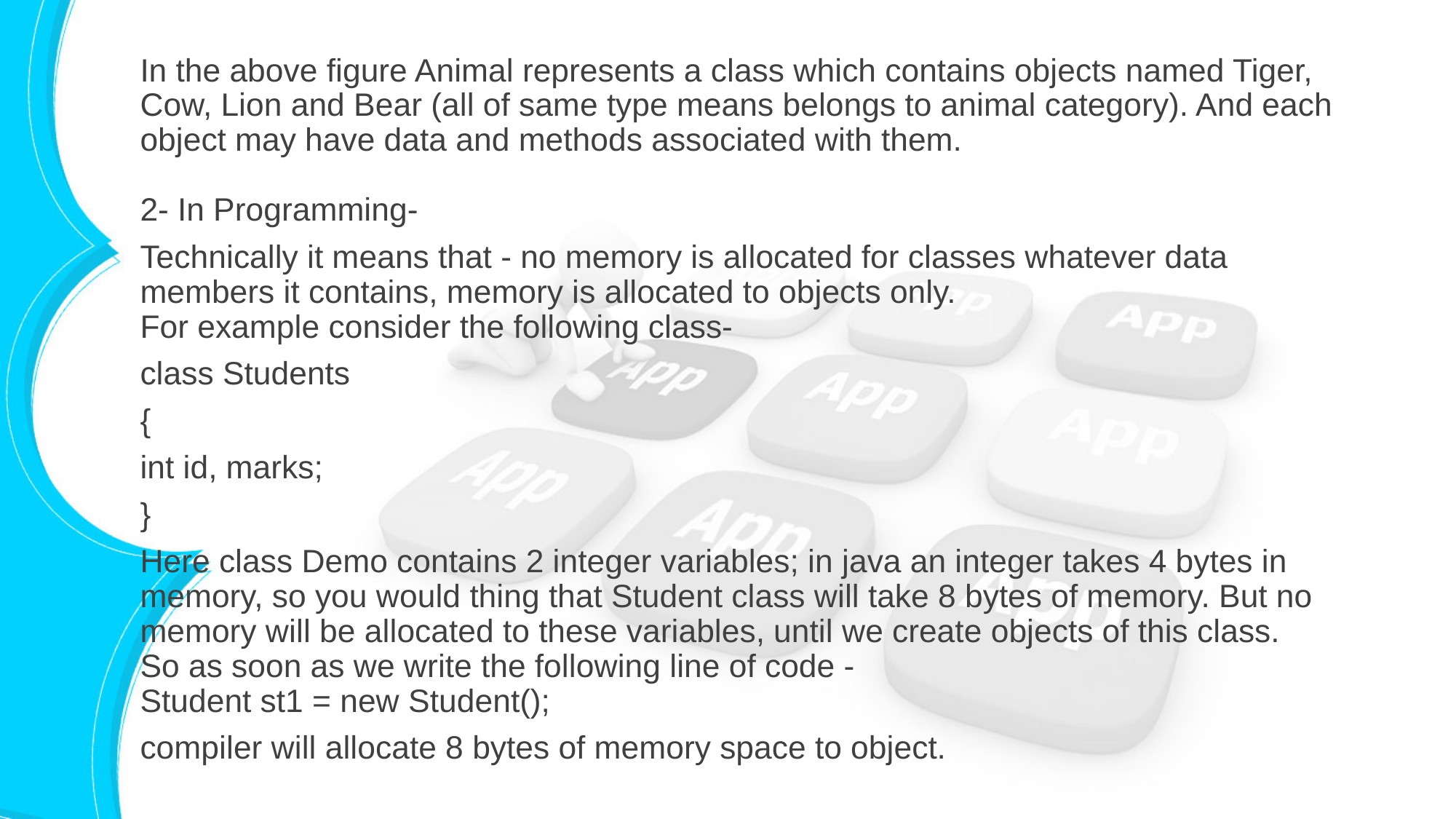

In the above figure Animal represents a class which contains objects named Tiger, Cow, Lion and Bear (all of same type means belongs to animal category). And each object may have data and methods associated with them.
2- In Programming-
Technically it means that - no memory is allocated for classes whatever data members it contains, memory is allocated to objects only.
For example consider the following class-
class Students
{
int id, marks;
}
Here class Demo contains 2 integer variables; in java an integer takes 4 bytes in memory, so you would thing that Student class will take 8 bytes of memory. But no memory will be allocated to these variables, until we create objects of this class.
So as soon as we write the following line of code -
Student st1 = new Student();
compiler will allocate 8 bytes of memory space to object.